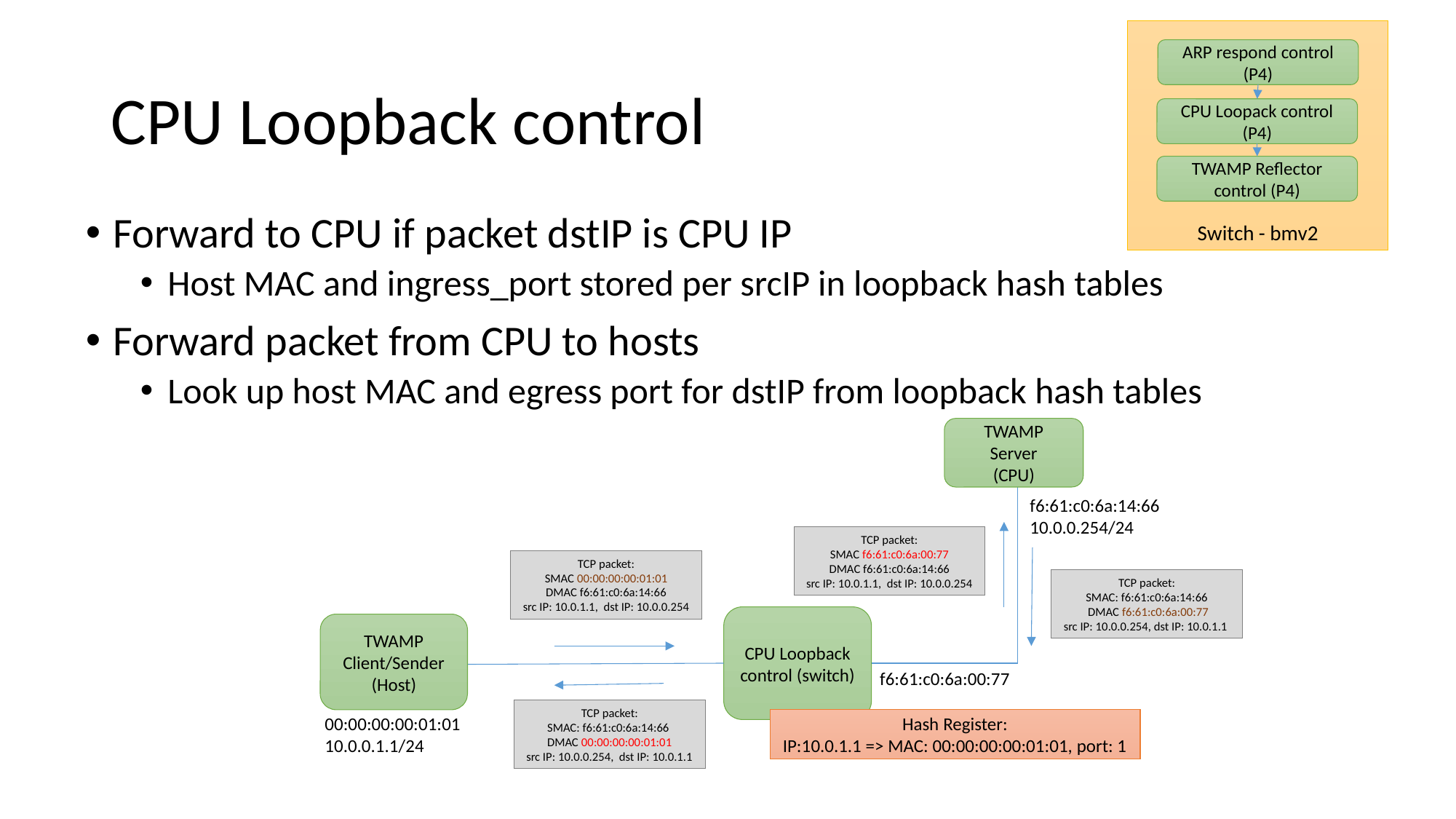

Switch - bmv2
ARP respond control (P4)
CPU Loopack control (P4)
TWAMP Reflector control (P4)
# CPU Loopback control
Forward to CPU if packet dstIP is CPU IP
Host MAC and ingress_port stored per srcIP in loopback hash tables
Forward packet from CPU to hosts
Look up host MAC and egress port for dstIP from loopback hash tables
TWAMP
Server
(CPU)
f6:61:c0:6a:14:66
10.0.0.254/24
TCP packet:
SMAC f6:61:c0:6a:00:77
DMAC f6:61:c0:6a:14:66
src IP: 10.0.1.1,  dst IP: 10.0.0.254
TCP packet:
SMAC 00:00:00:00:01:01
DMAC f6:61:c0:6a:14:66
src IP: 10.0.1.1,  dst IP: 10.0.0.254
TCP packet:
SMAC: f6:61:c0:6a:14:66
 DMAC f6:61:c0:6a:00:77
src IP: 10.0.0.254, dst IP: 10.0.1.1
CPU Loopback control (switch)
TWAMP Client/Sender (Host)
f6:61:c0:6a:00:77
TCP packet:
SMAC: f6:61:c0:6a:14:66
DMAC 00:00:00:00:01:01
src IP: 10.0.0.254,  dst IP: 10.0.1.1
00:00:00:00:01:01
10.0.0.1.1/24
Hash Register:
IP:10.0.1.1 => MAC: 00:00:00:00:01:01, port: 1